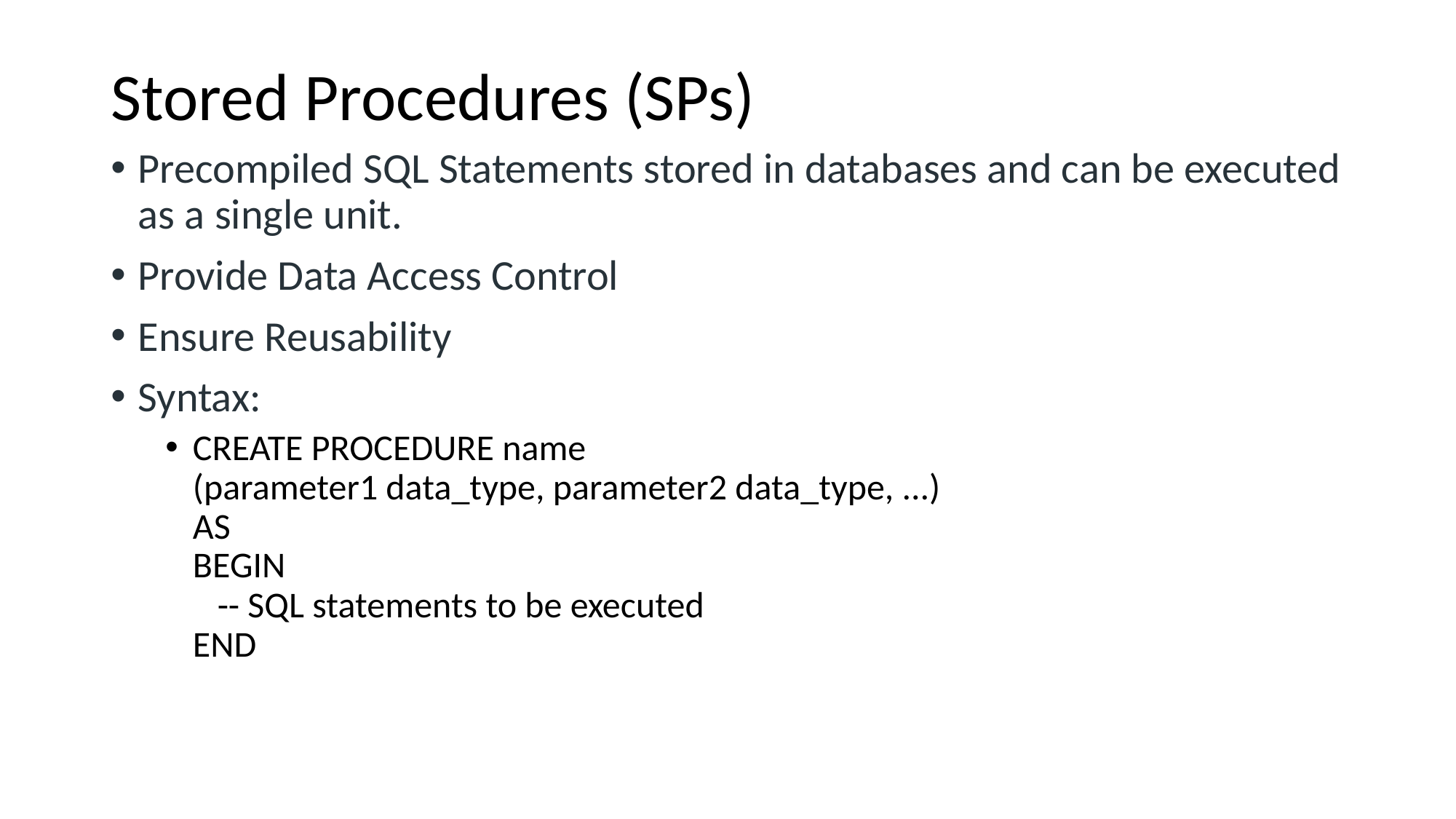

# Stored Procedures (SPs)
Precompiled SQL Statements stored in databases and can be executed as a single unit.
Provide Data Access Control
Ensure Reusability
Syntax:
CREATE PROCEDURE name
(parameter1 data_type, parameter2 data_type, ...)
AS
BEGIN
   -- SQL statements to be executed
END